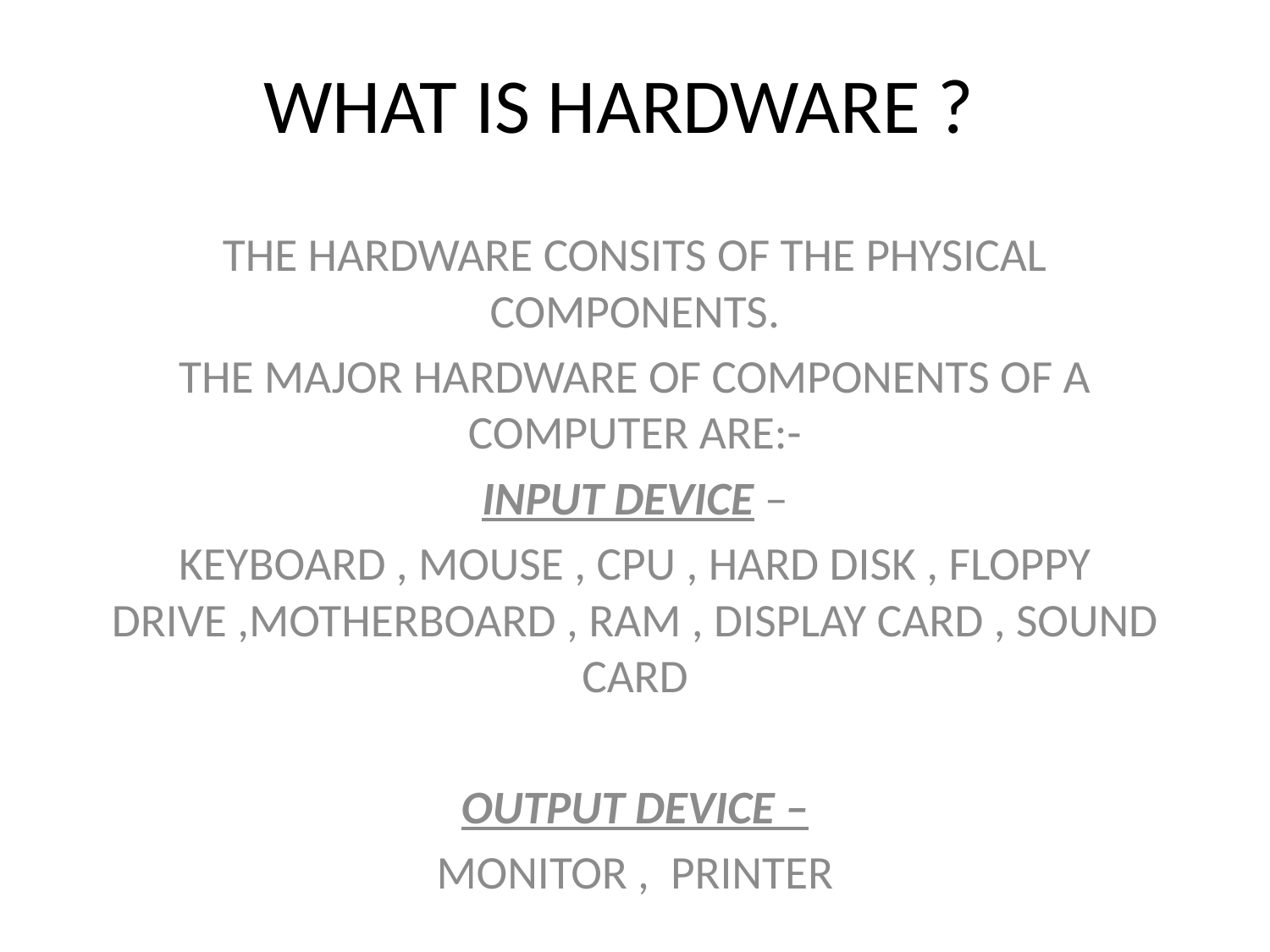

# WHAT IS HARDWARE ?
THE HARDWARE CONSITS OF THE PHYSICAL COMPONENTS.
THE MAJOR HARDWARE OF COMPONENTS OF A COMPUTER ARE:-
INPUT DEVICE –
KEYBOARD , MOUSE , CPU , HARD DISK , FLOPPY DRIVE ,MOTHERBOARD , RAM , DISPLAY CARD , SOUND CARD

OUTPUT DEVICE –
MONITOR ,  PRINTER